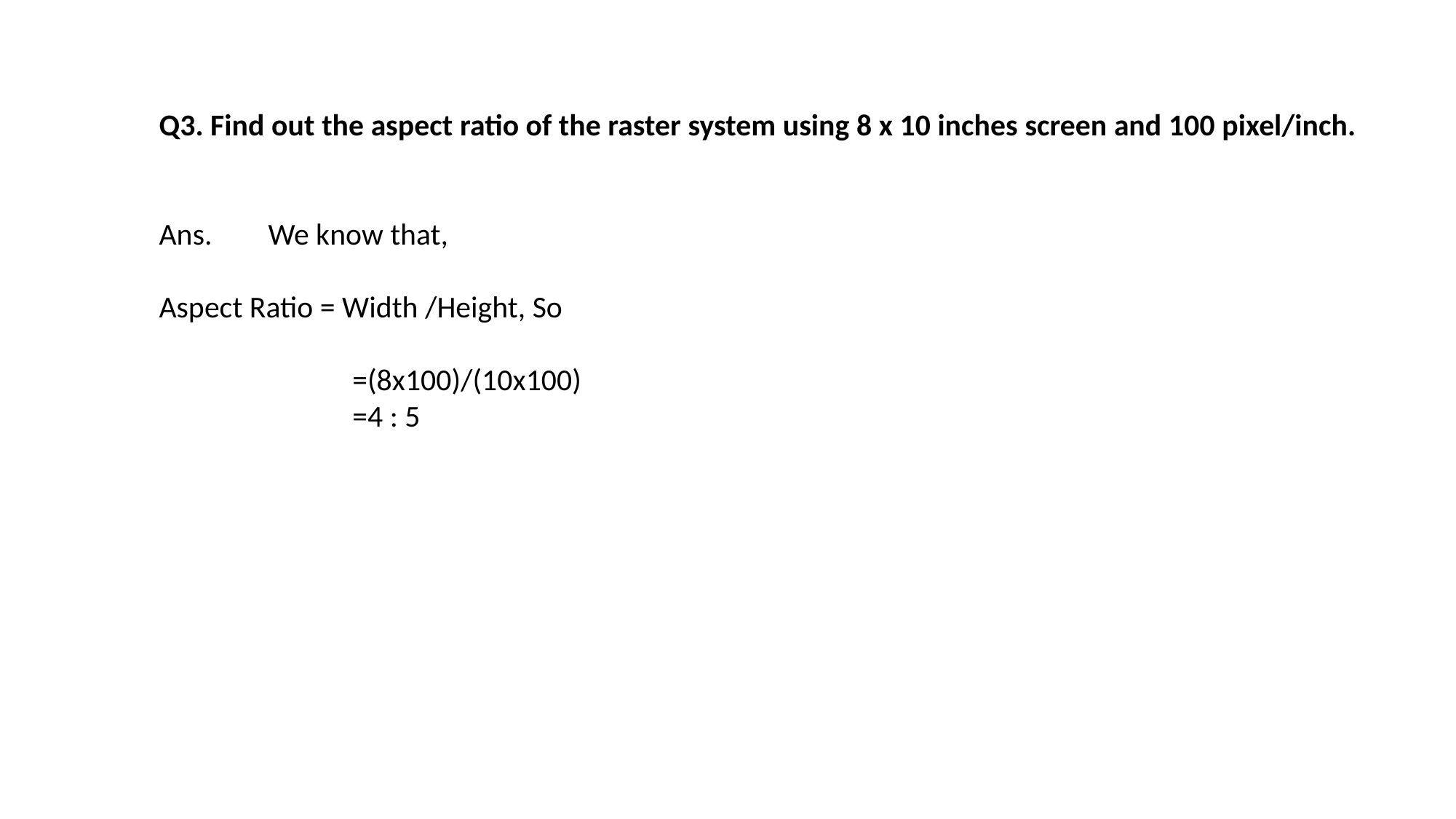

Q3. Find out the aspect ratio of the raster system using 8 x 10 inches screen and 100 pixel/inch.

Ans.	We know that,

Aspect Ratio = Width /Height, So

                            =(8x100)/(10x100)
                            =4 : 5